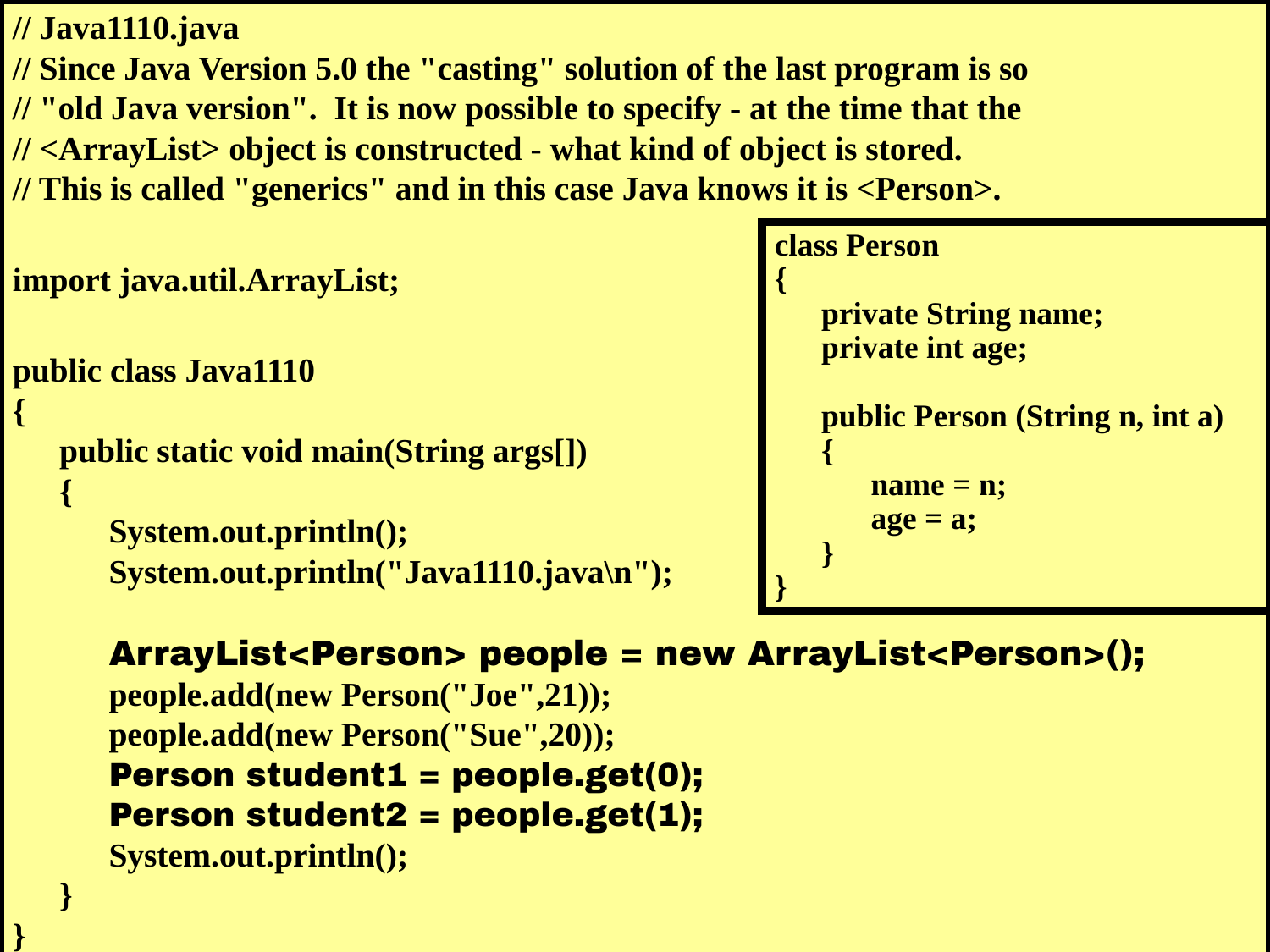

// Java1110.java
// Since Java Version 5.0 the "casting" solution of the last program is so
// "old Java version".  It is now possible to specify - at the time that the
// <ArrayList> object is constructed - what kind of object is stored.
// This is called "generics" and in this case Java knows it is <Person>.

import java.util.ArrayList;

public class Java1110
{
	public static void main(String args[])
	{
		System.out.println();
		System.out.println("Java1110.java\n");

		ArrayList<Person> people = new ArrayList<Person>();
		people.add(new Person("Joe",21));
		people.add(new Person("Sue",20));
      	Person student1 = people.get(0);
      	Person student2 = people.get(1);
		System.out.println();
	}
}
class Person
{
	private String name;
	private int age;

	public Person (String n, int a)
	{
		name = n;
		age = a;
	}
}